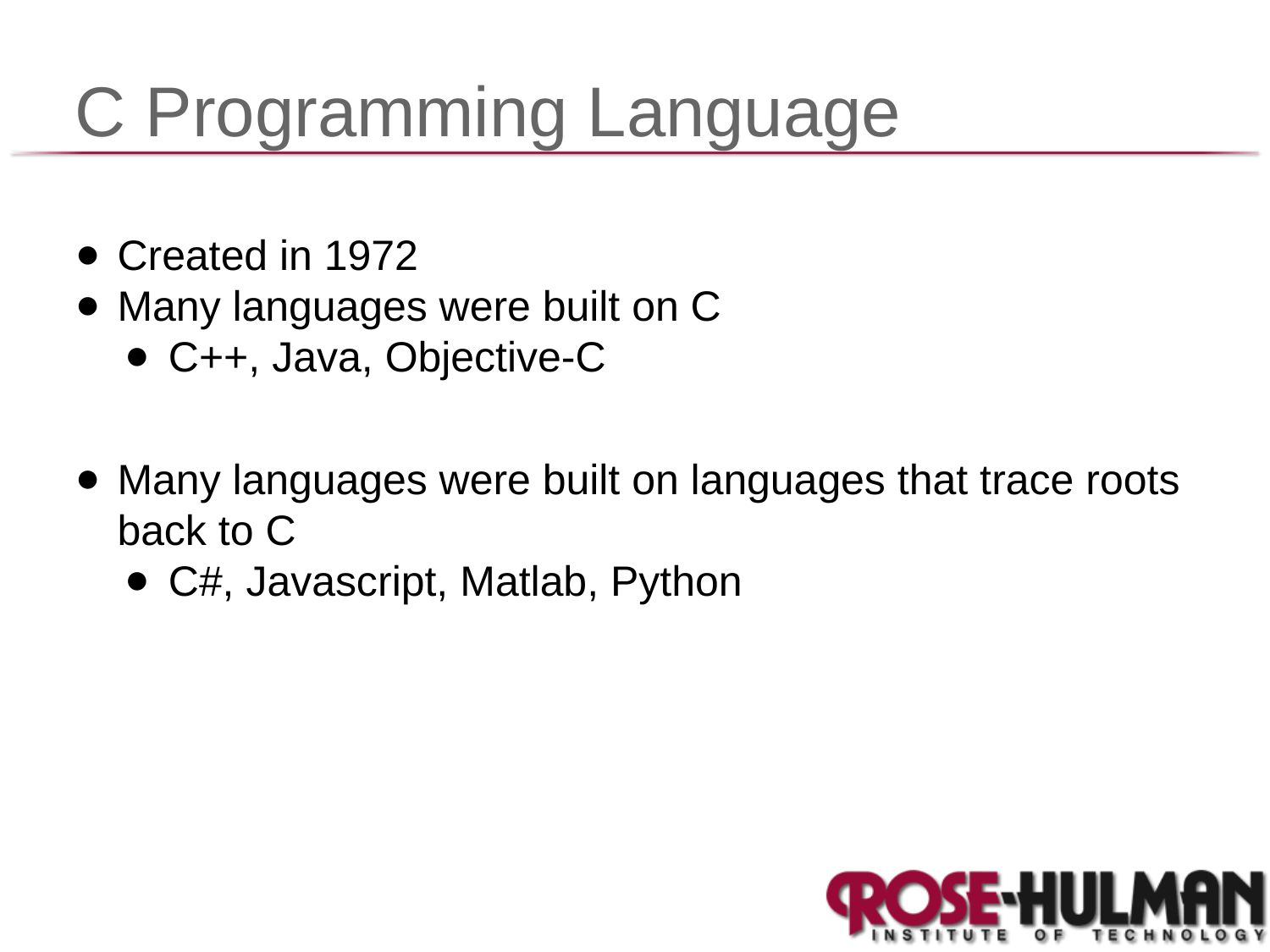

# C Programming Language
Created in 1972
Many languages were built on C
C++, Java, Objective-C

Many languages were built on languages that trace roots back to C
C#, Javascript, Matlab, Python